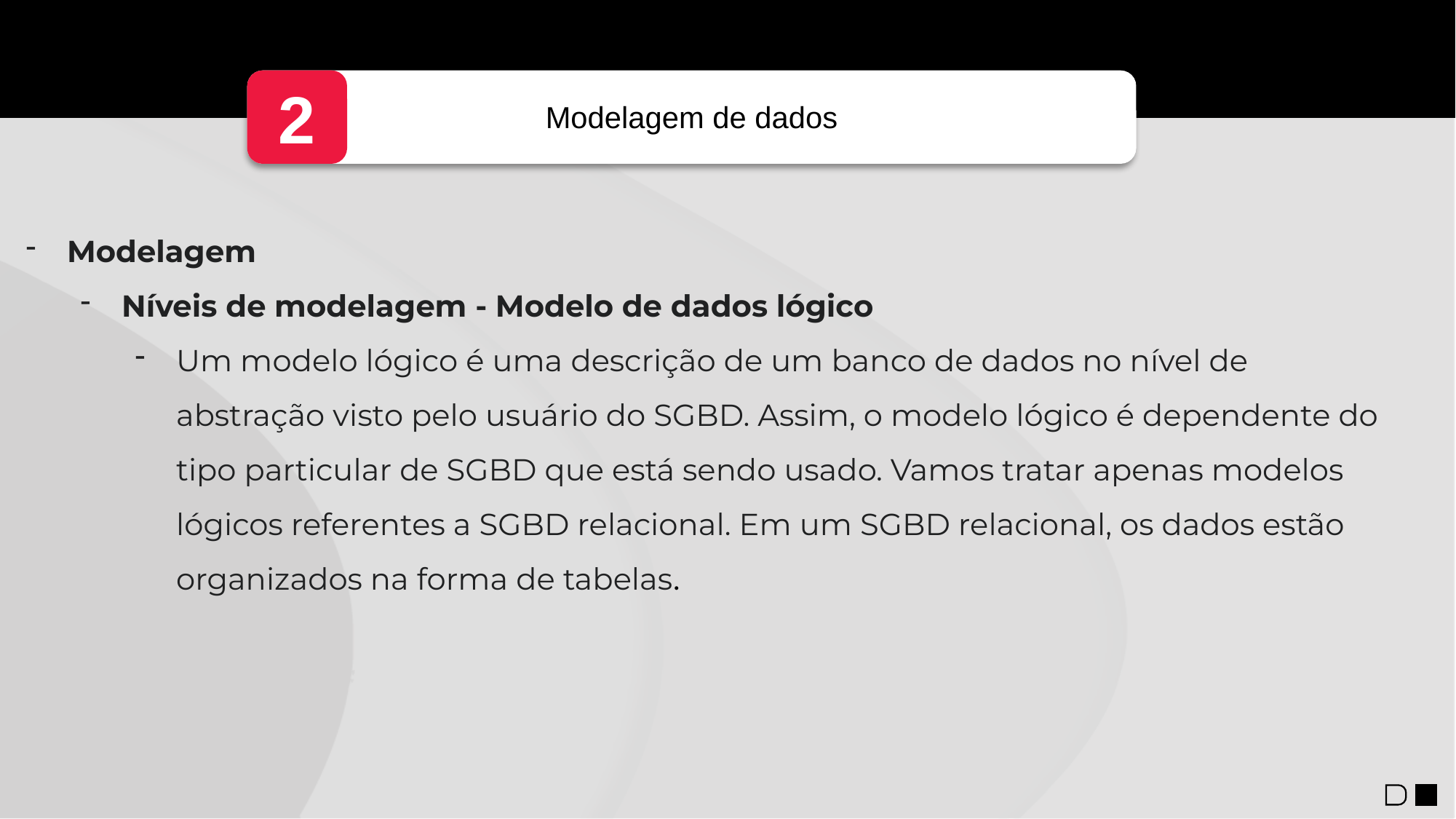

2
Modelagem de dados
Modelagem
Níveis de modelagem - Modelo de dados lógico
Um modelo lógico é uma descrição de um banco de dados no nível de abstração visto pelo usuário do SGBD. Assim, o modelo lógico é dependente do tipo particular de SGBD que está sendo usado. Vamos tratar apenas modelos lógicos referentes a SGBD relacional. Em um SGBD relacional, os dados estão organizados na forma de tabelas.